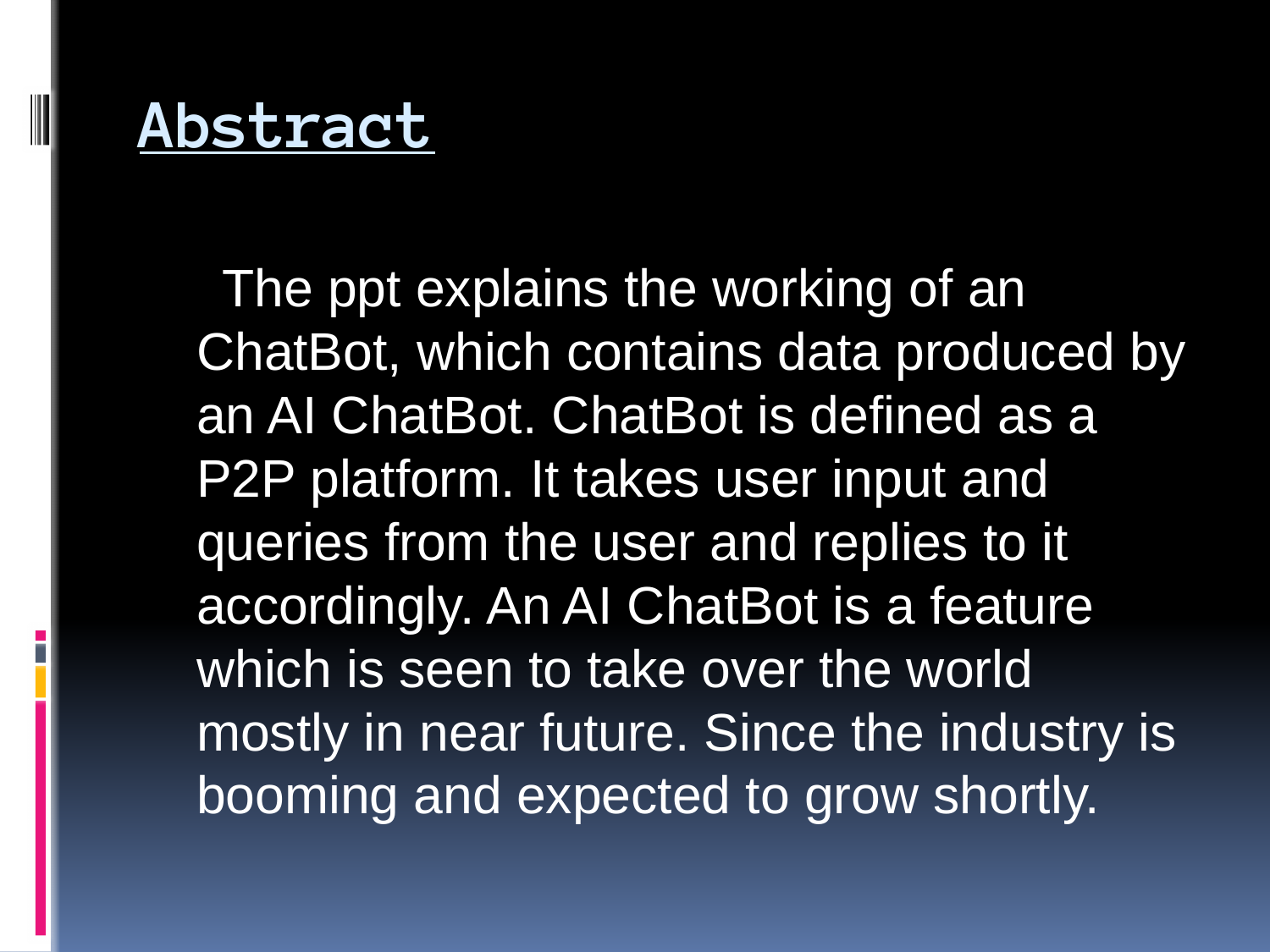

# Abstract
     The ppt explains the working of an ChatBot, which contains data produced by an AI ChatBot. ChatBot is defined as a P2P platform. It takes user input and queries from the user and replies to it accordingly. An AI ChatBot is a feature which is seen to take over the world mostly in near future. Since the industry is booming and expected to grow shortly.